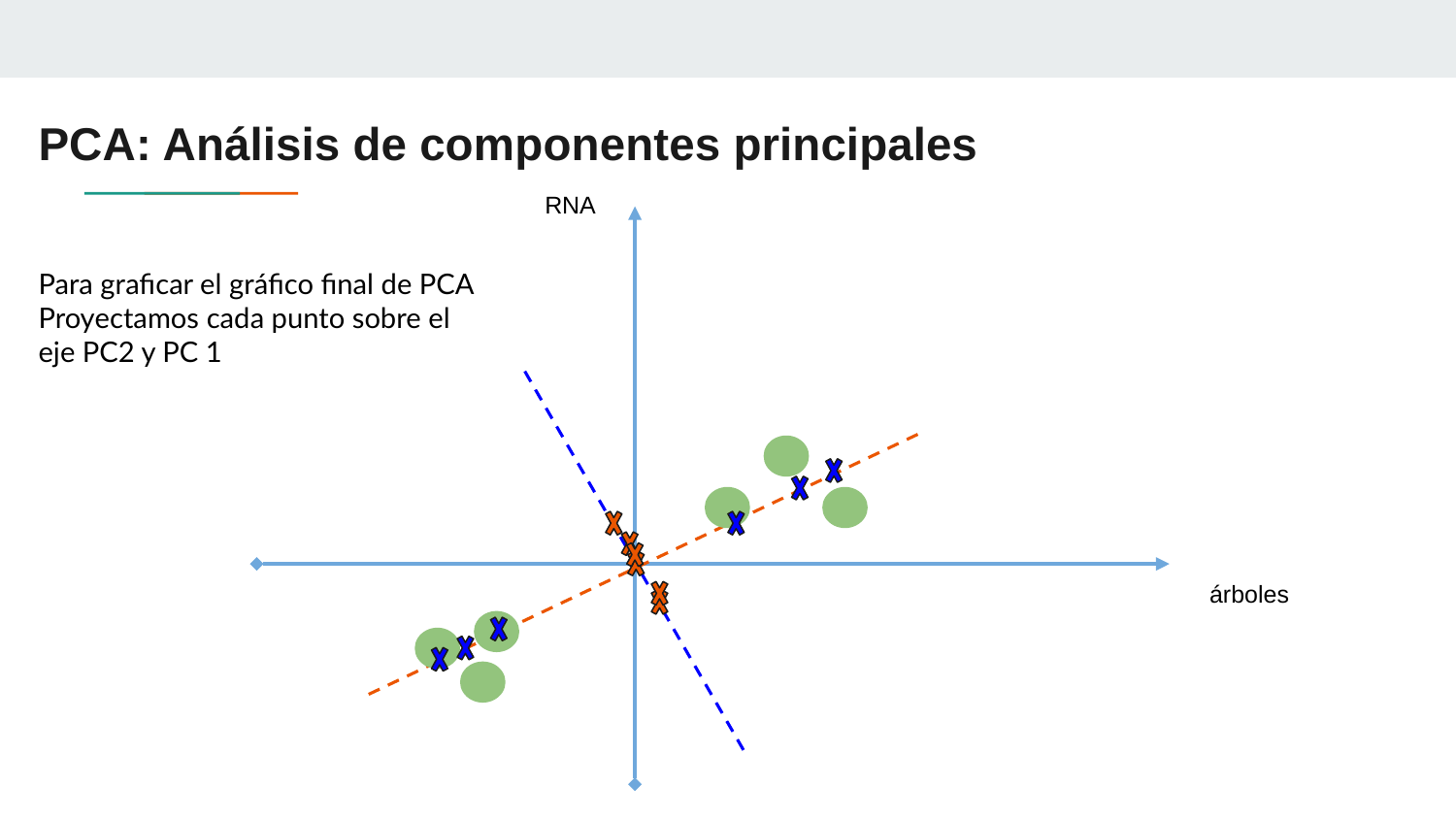

# PCA: Análisis de componentes principales
RNA
Para graficar el gráfico final de PCA
Proyectamos cada punto sobre el eje PC2 y PC 1

árboles